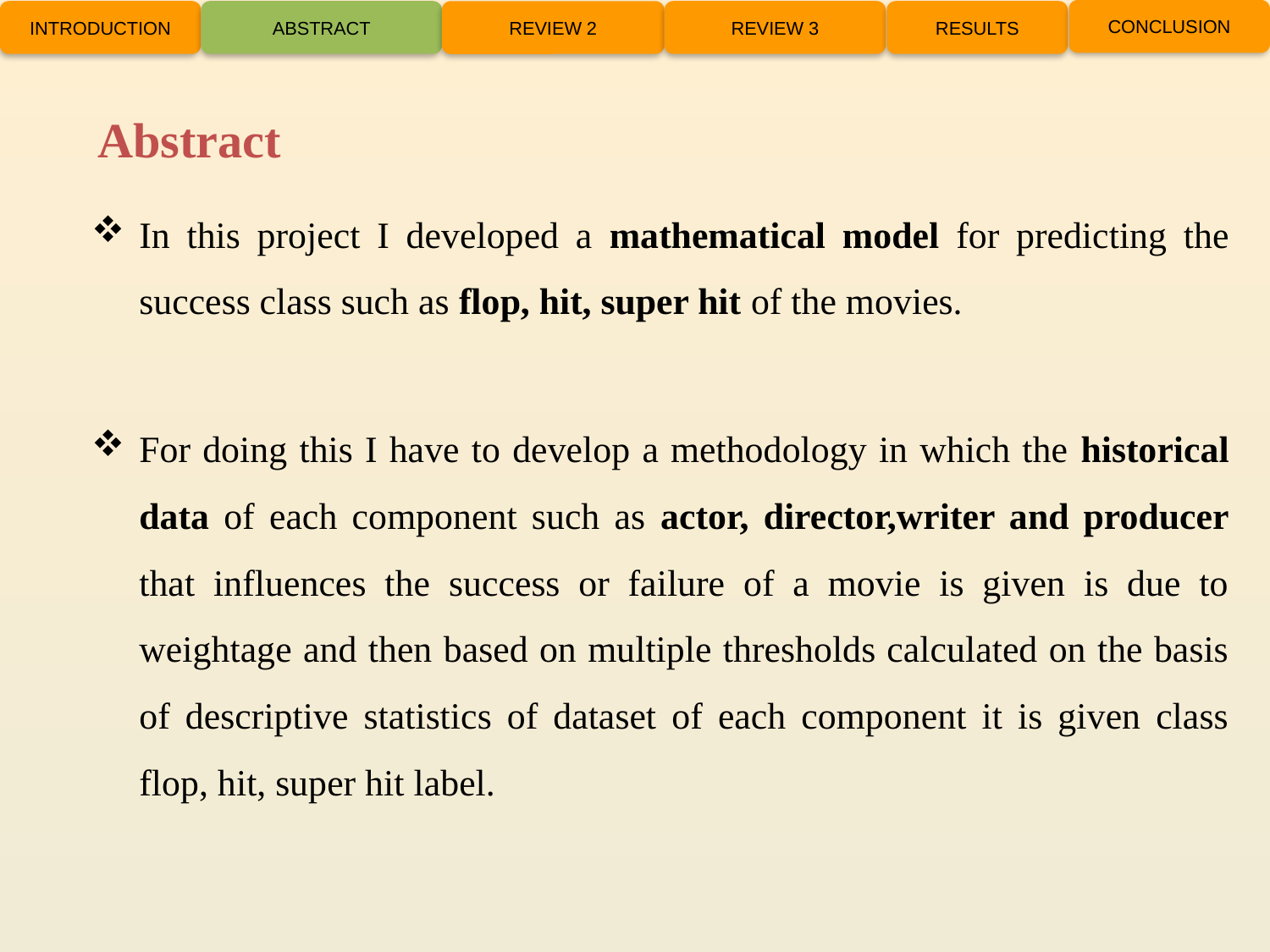

CONCLUSION
INTRODUCTION

ABSTRACT

REVIEW 3
RESULTS
REVIEW 2
# Abstract
In this project I developed a mathematical model for predicting the success class such as flop, hit, super hit of the movies.

For doing this I have to develop a methodology in which the historical data of each component such as actor, director,writer and producer that influences the success or failure of a movie is given is due to weightage and then based on multiple thresholds calculated on the basis of descriptive statistics of dataset of each component it is given class flop, hit, super hit label.